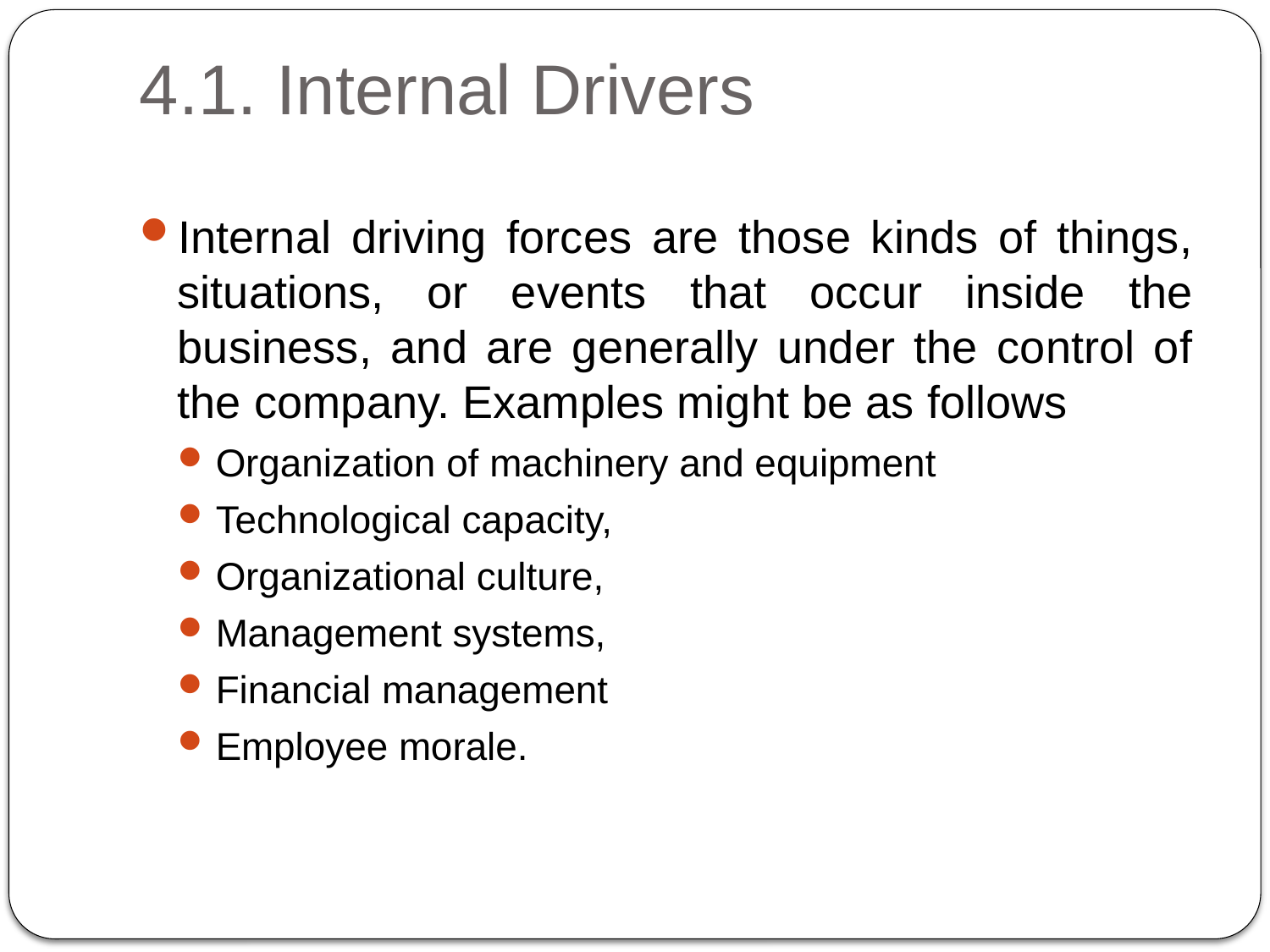

# 4.1. Internal Drivers
Internal driving forces are those kinds of things, situations, or events that occur inside the business, and are generally under the control of the company. Examples might be as follows
Organization of machinery and equipment
Technological capacity,
Organizational culture,
Management systems,
Financial management
Employee morale.